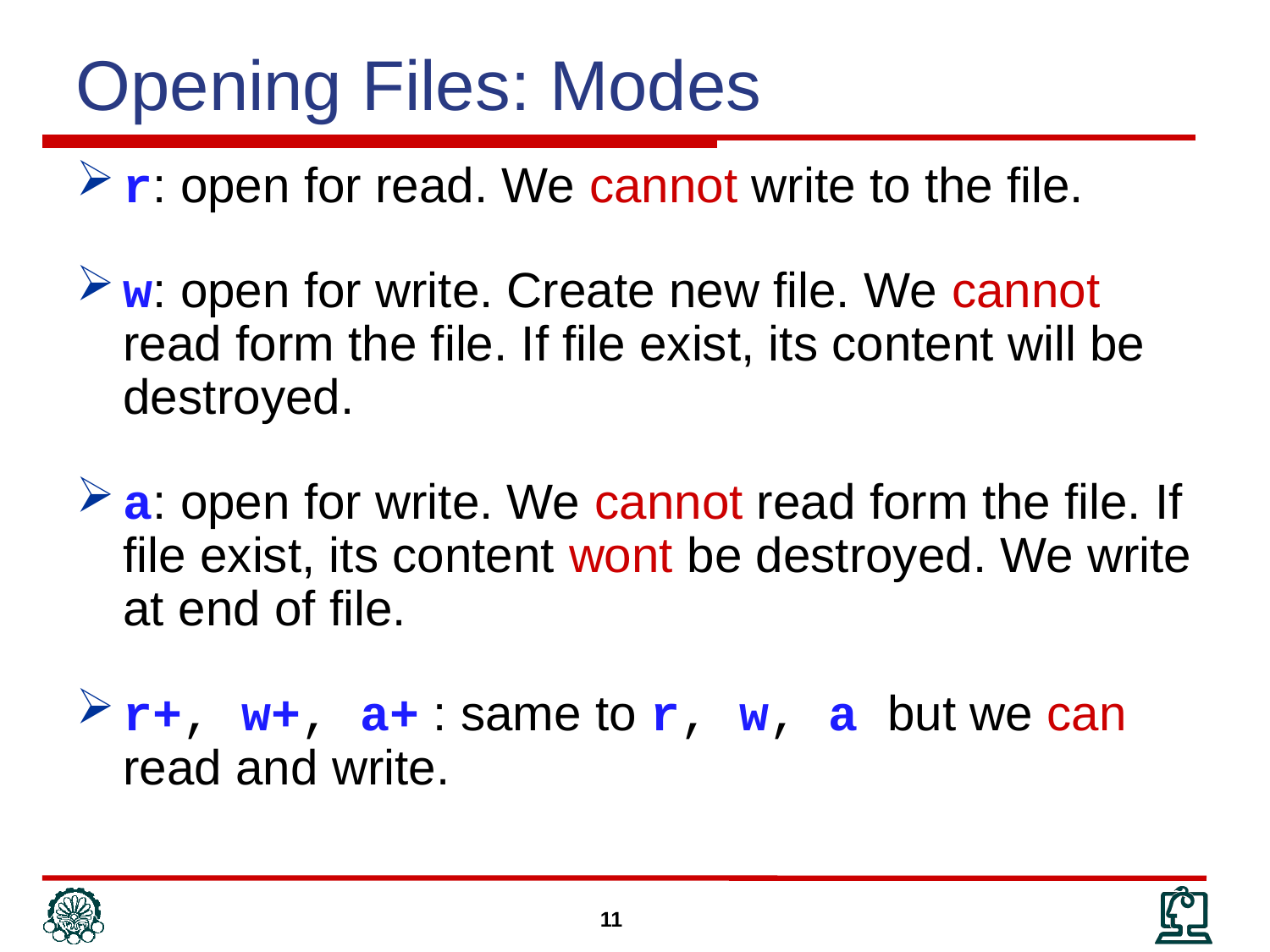

Opening Files: Modes
r: open for read. We cannot write to the file.

w: open for write. Create new file. We cannot read form the file. If file exist, its content will be destroyed.

a: open for write. We cannot read form the file. If file exist, its content wont be destroyed. We write at end of file.

r+, w+, a+ : same to r, w, a but we can read and write.

11